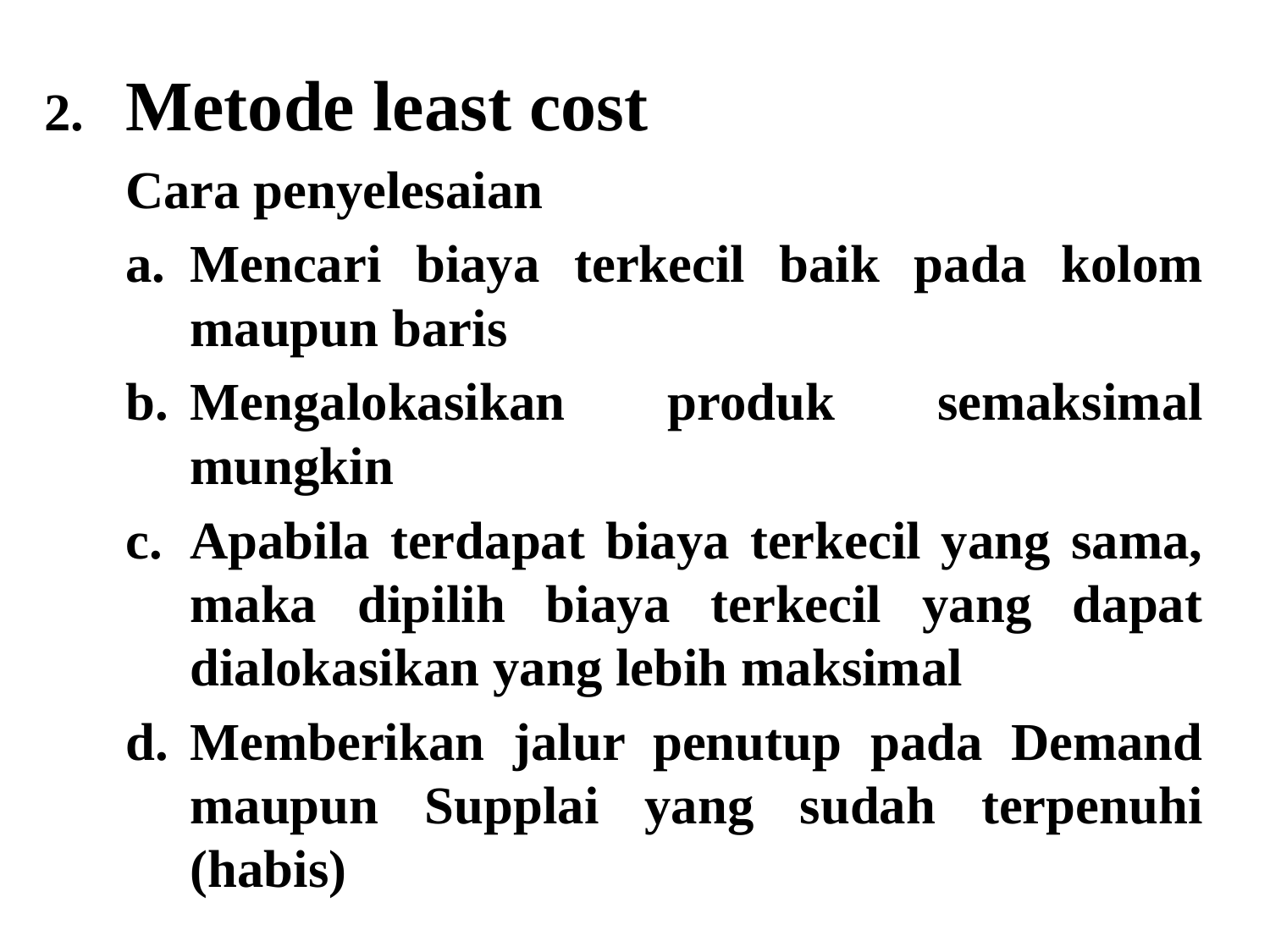

2.	Metode least cost
Cara penyelesaian
a.	Mencari biaya terkecil baik pada kolom maupun baris
b.	Mengalokasikan produk semaksimal mungkin
c.	Apabila terdapat biaya terkecil yang sama, maka dipilih biaya terkecil yang dapat dialokasikan yang lebih maksimal
d.	Memberikan jalur penutup pada Demand maupun Supplai yang sudah terpenuhi (habis)